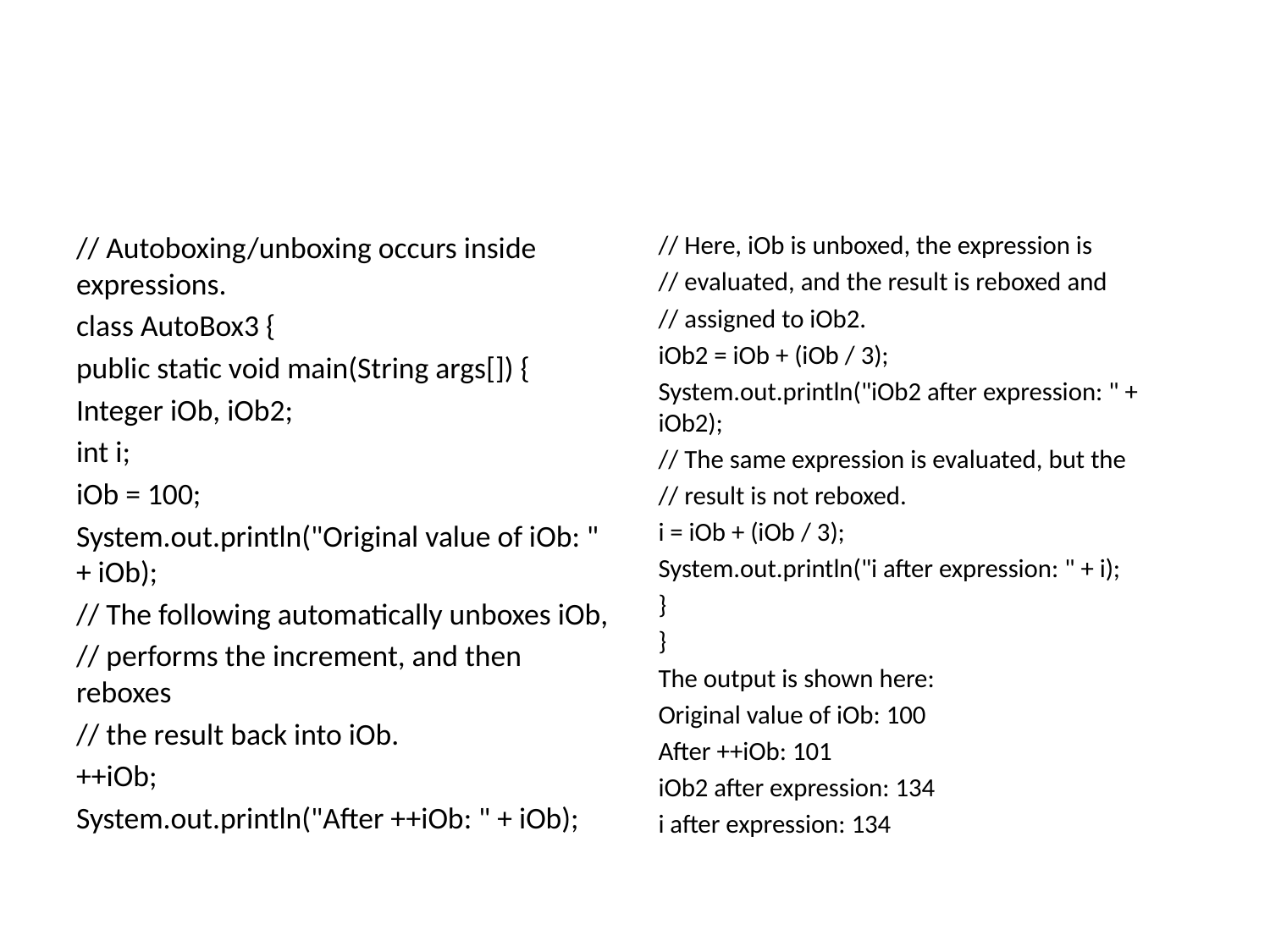

#
// Autoboxing/unboxing occurs inside expressions.
class AutoBox3 {
public static void main(String args[]) {
Integer iOb, iOb2;
int i;
iOb = 100;
System.out.println("Original value of iOb: " + iOb);
// The following automatically unboxes iOb,
// performs the increment, and then reboxes
// the result back into iOb.
++iOb;
System.out.println("After ++iOb: " + iOb);
// Here, iOb is unboxed, the expression is
// evaluated, and the result is reboxed and
// assigned to iOb2.
iOb2 = iOb + (iOb / 3);
System.out.println("iOb2 after expression: " + iOb2);
// The same expression is evaluated, but the
// result is not reboxed.
i = iOb + (iOb / 3);
System.out.println("i after expression: " + i);
}
}
The output is shown here:
Original value of iOb: 100
After ++iOb: 101
iOb2 after expression: 134
i after expression: 134